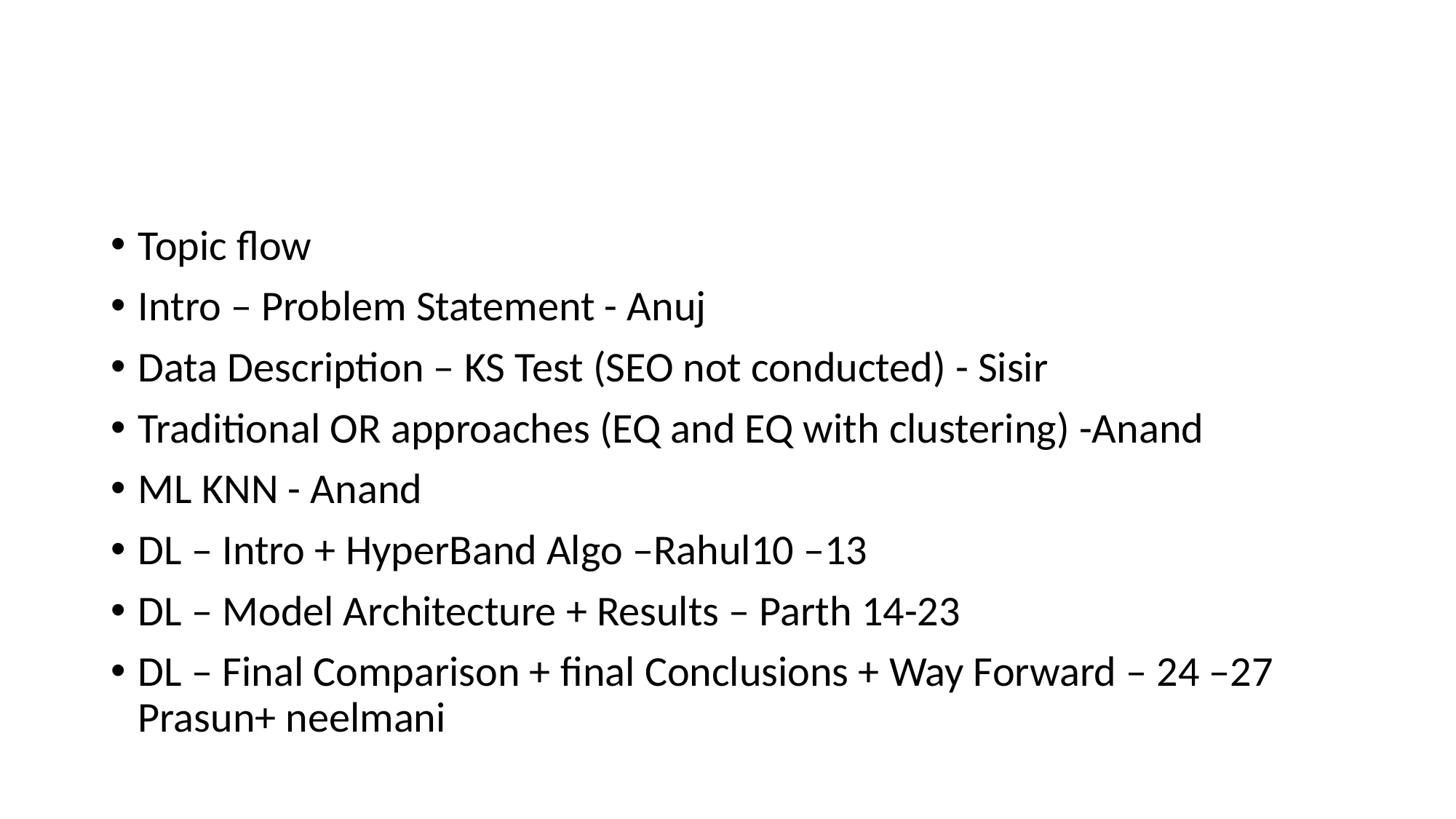

#
Topic flow
Intro – Problem Statement - Anuj
Data Description – KS Test (SEO not conducted) - Sisir
Traditional OR approaches (EQ and EQ with clustering) -Anand
ML KNN - Anand
DL – Intro + HyperBand Algo –Rahul10 –13
DL – Model Architecture + Results – Parth 14-23
DL – Final Comparison + final Conclusions + Way Forward – 24 –27 Prasun+ neelmani